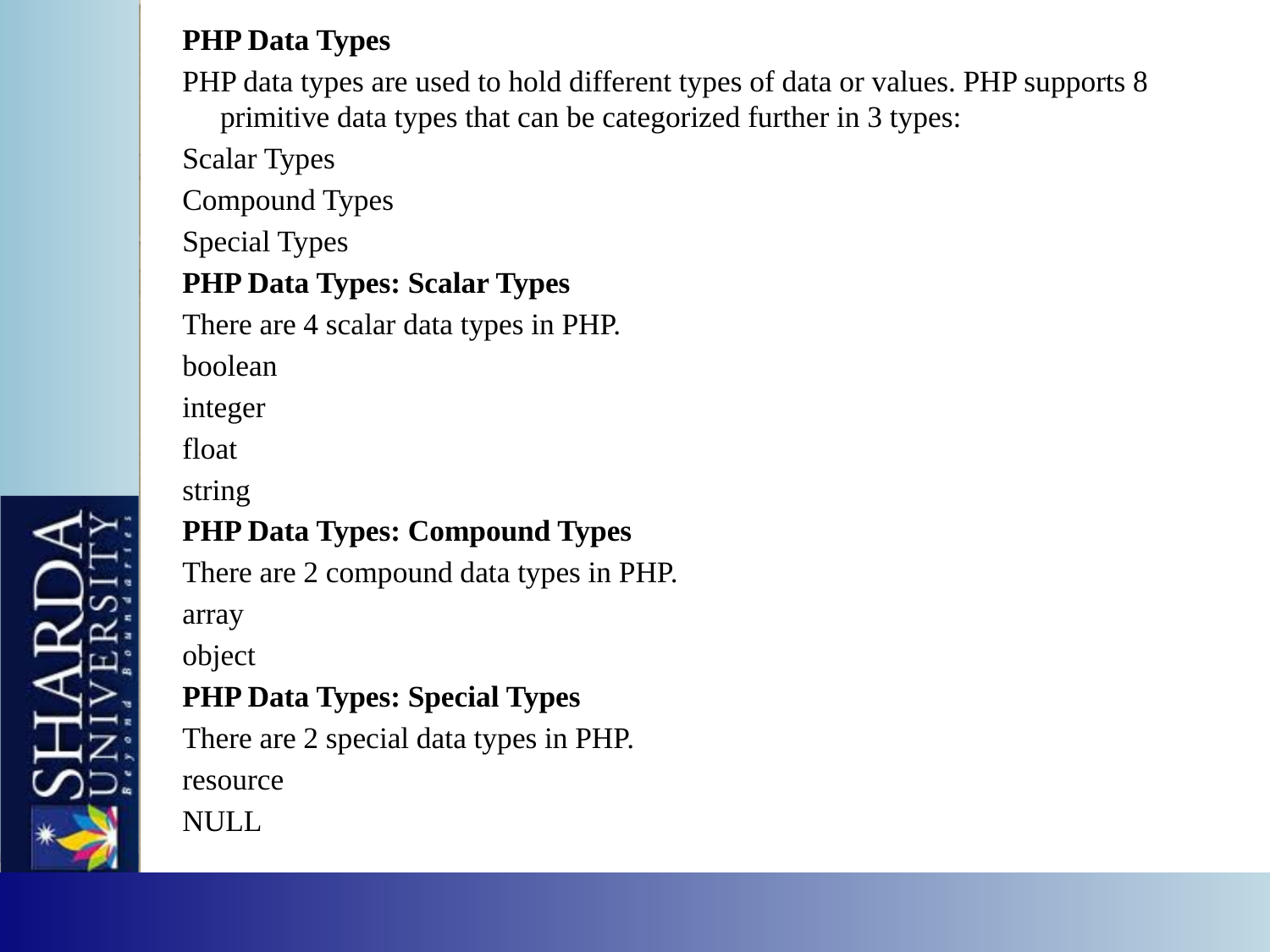

PHP Data Types
PHP data types are used to hold different types of data or values. PHP supports 8 primitive data types that can be categorized further in 3 types:
Scalar Types
Compound Types
Special Types
PHP Data Types: Scalar Types
There are 4 scalar data types in PHP.
boolean
integer
float
string
PHP Data Types: Compound Types
There are 2 compound data types in PHP.
array
object
PHP Data Types: Special Types
There are 2 special data types in PHP.
resource
NULL